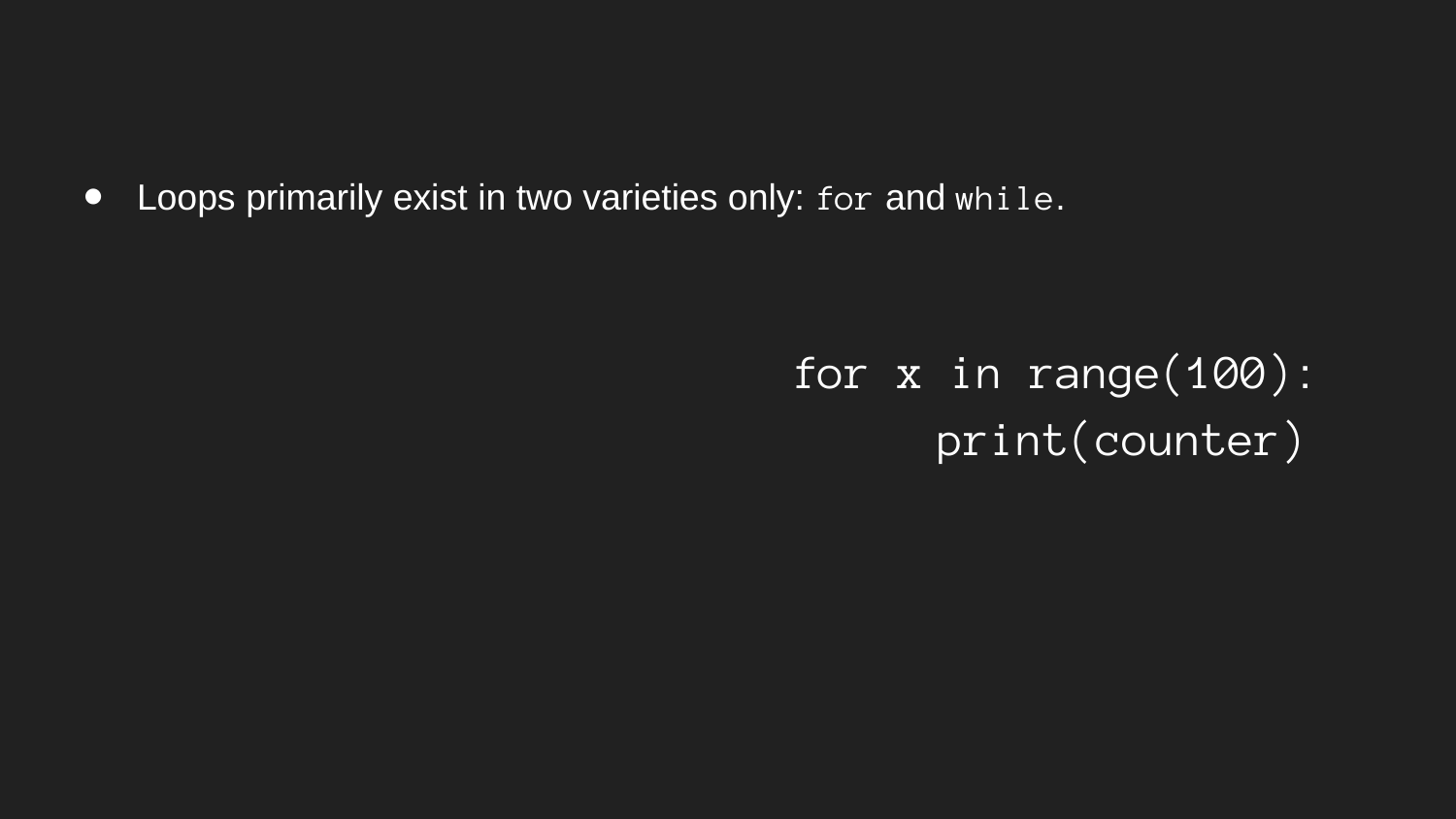

Loops primarily exist in two varieties only: for and while.

					for x in range(100):
						print(counter)